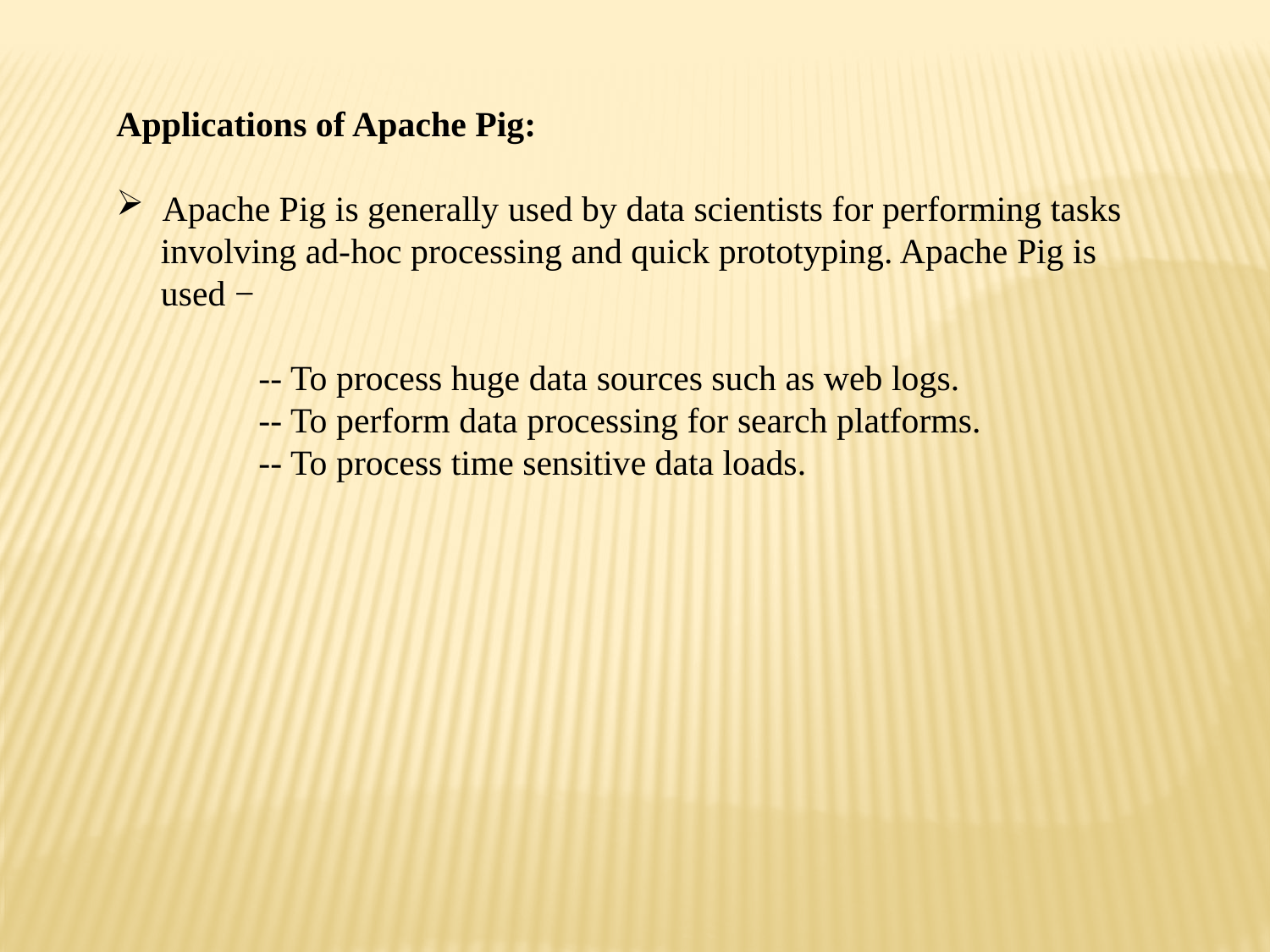

Applications of Apache Pig:

  Apache Pig is generally used by data scientists for performing tasks
     involving ad-hoc processing and quick prototyping. Apache Pig is
     used −

                -- To process huge data sources such as web logs.
                -- To perform data processing for search platforms.
                -- To process time sensitive data loads.